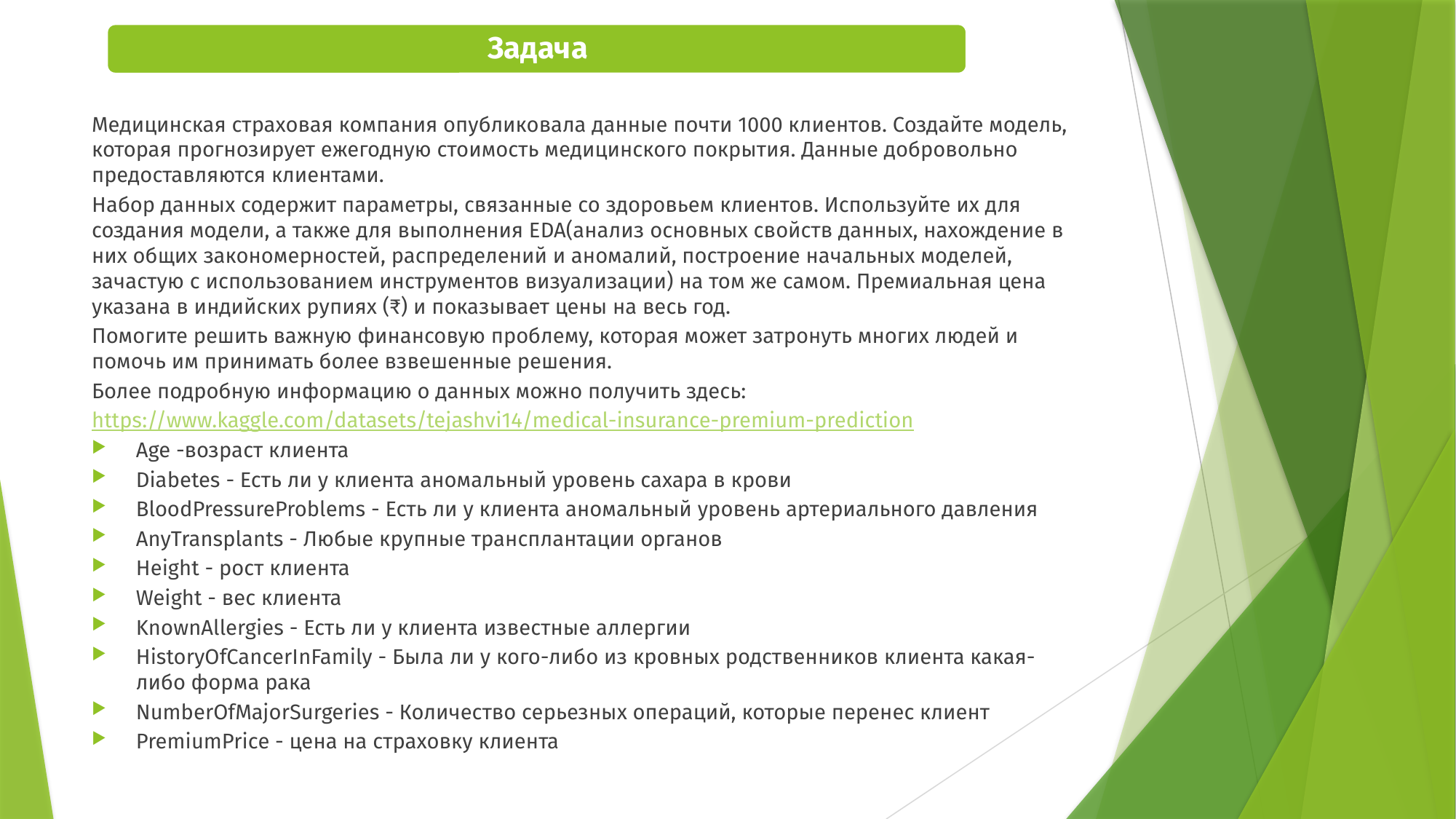

Задача
Медицинская страховая компания опубликовала данные почти 1000 клиентов. Создайте модель, которая прогнозирует ежегодную стоимость медицинского покрытия. Данные добровольно предоставляются клиентами.
Набор данных содержит параметры, связанные со здоровьем клиентов. Используйте их для создания модели, а также для выполнения EDA(анализ основных свойств данных, нахождение в них общих закономерностей, распределений и аномалий, построение начальных моделей, зачастую с использованием инструментов визуализации) на том же самом. Премиальная цена указана в индийских рупиях (₹) и показывает цены на весь год.
Помогите решить важную финансовую проблему, которая может затронуть многих людей и помочь им принимать более взвешенные решения.
Более подробную информацию о данных можно получить здесь:
https://www.kaggle.com/datasets/tejashvi14/medical-insurance-premium-prediction
Age -возраст клиента
Diabetes - Есть ли у клиента аномальный уровень сахара в крови
BloodPressureProblems - Есть ли у клиента аномальный уровень артериального давления
AnyTransplants - Любые крупные трансплантации органов
Height - рост клиента
Weight - вес клиента
KnownAllergies - Есть ли у клиента известные аллергии
HistoryOfCancerInFamily - Была ли у кого-либо из кровных родственников клиента какая-либо форма рака
NumberOfMajorSurgeries - Количество серьезных операций, которые перенес клиент
PremiumPrice - цена на страховку клиента